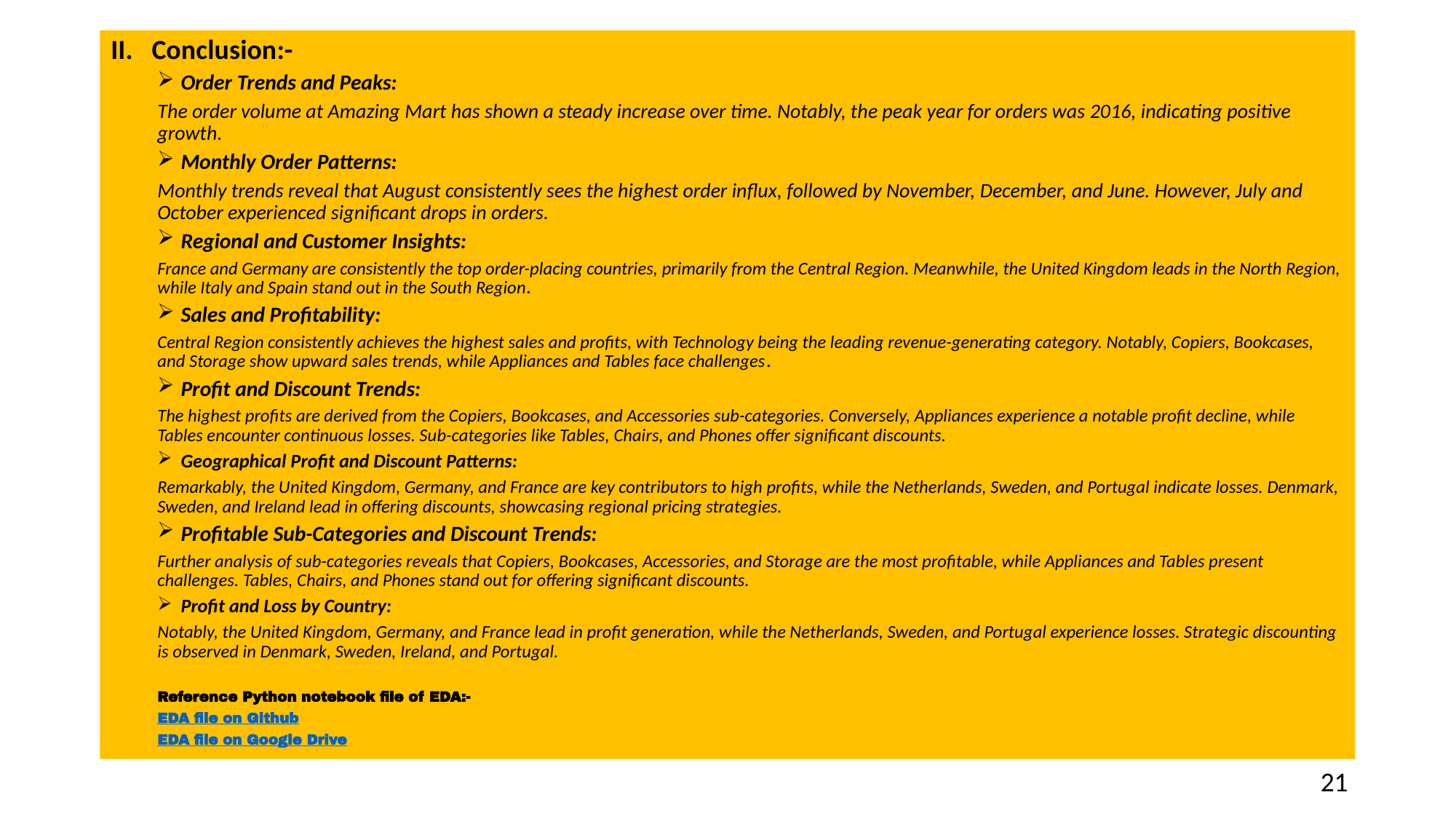

Conclusion:-
Order Trends and Peaks:
The order volume at Amazing Mart has shown a steady increase over time. Notably, the peak year for orders was 2016, indicating positive growth.
Monthly Order Patterns:
Monthly trends reveal that August consistently sees the highest order influx, followed by November, December, and June. However, July and October experienced significant drops in orders.
Regional and Customer Insights:
France and Germany are consistently the top order-placing countries, primarily from the Central Region. Meanwhile, the United Kingdom leads in the North Region, while Italy and Spain stand out in the South Region.
Sales and Profitability:
Central Region consistently achieves the highest sales and profits, with Technology being the leading revenue-generating category. Notably, Copiers, Bookcases, and Storage show upward sales trends, while Appliances and Tables face challenges.
Profit and Discount Trends:
The highest profits are derived from the Copiers, Bookcases, and Accessories sub-categories. Conversely, Appliances experience a notable profit decline, while Tables encounter continuous losses. Sub-categories like Tables, Chairs, and Phones offer significant discounts.
Geographical Profit and Discount Patterns:
Remarkably, the United Kingdom, Germany, and France are key contributors to high profits, while the Netherlands, Sweden, and Portugal indicate losses. Denmark, Sweden, and Ireland lead in offering discounts, showcasing regional pricing strategies.
Profitable Sub-Categories and Discount Trends:
Further analysis of sub-categories reveals that Copiers, Bookcases, Accessories, and Storage are the most profitable, while Appliances and Tables present challenges. Tables, Chairs, and Phones stand out for offering significant discounts.
Profit and Loss by Country:
Notably, the United Kingdom, Germany, and France lead in profit generation, while the Netherlands, Sweden, and Portugal experience losses. Strategic discounting is observed in Denmark, Sweden, Ireland, and Portugal.

Reference Python notebook file of EDA:-
EDA file on Github
EDA file on Google Drive

21